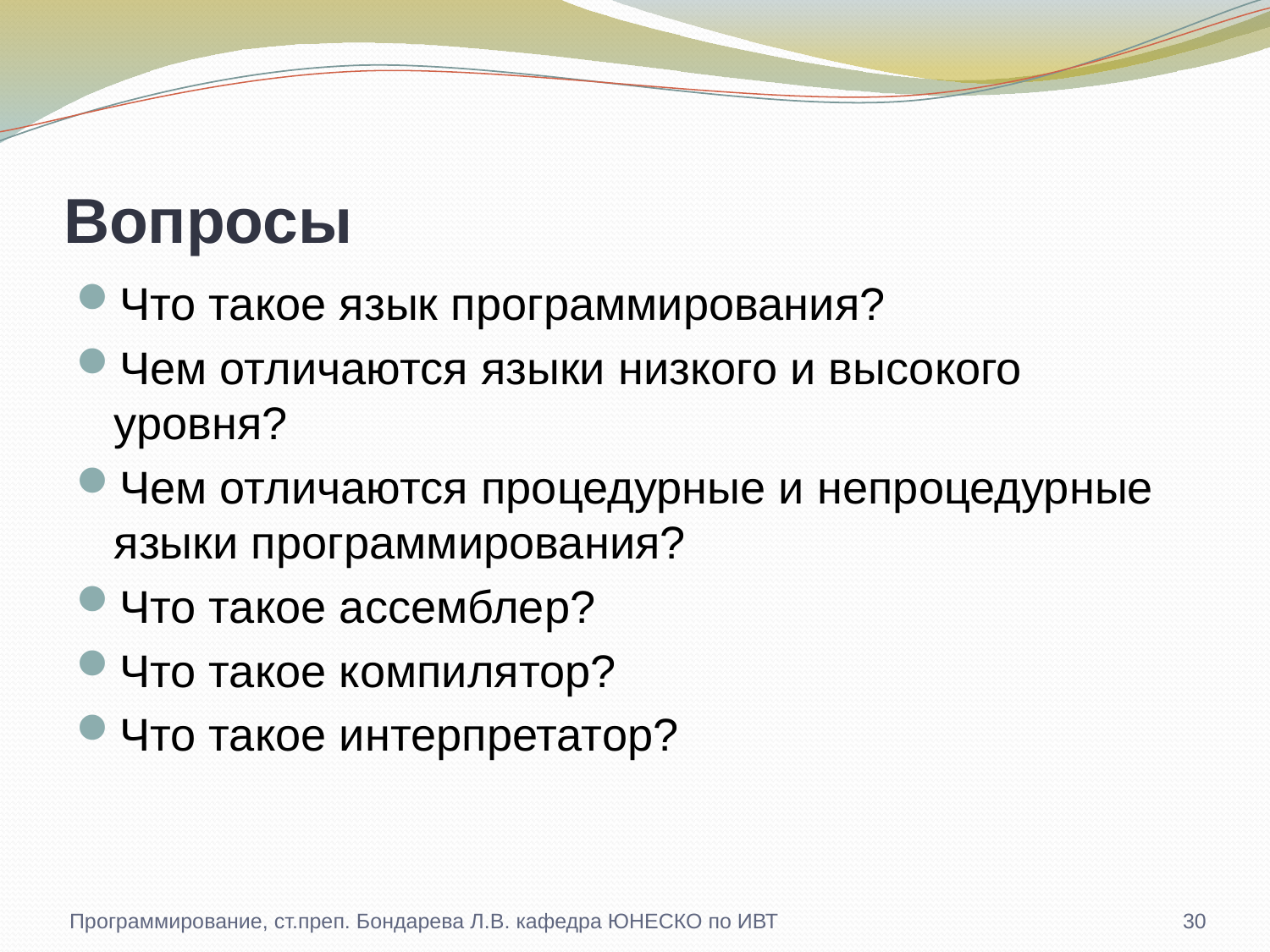

# Вопросы
Что такое язык программирования?
Чем отличаются языки низкого и высокого уровня?
Чем отличаются процедурные и непроцедурные языки программирования?
Что такое ассемблер?
Что такое компилятор?
Что такое интерпретатор?

Программирование, ст.преп. Бондарева Л.В. кафедра ЮНЕСКО по ИВТ
30